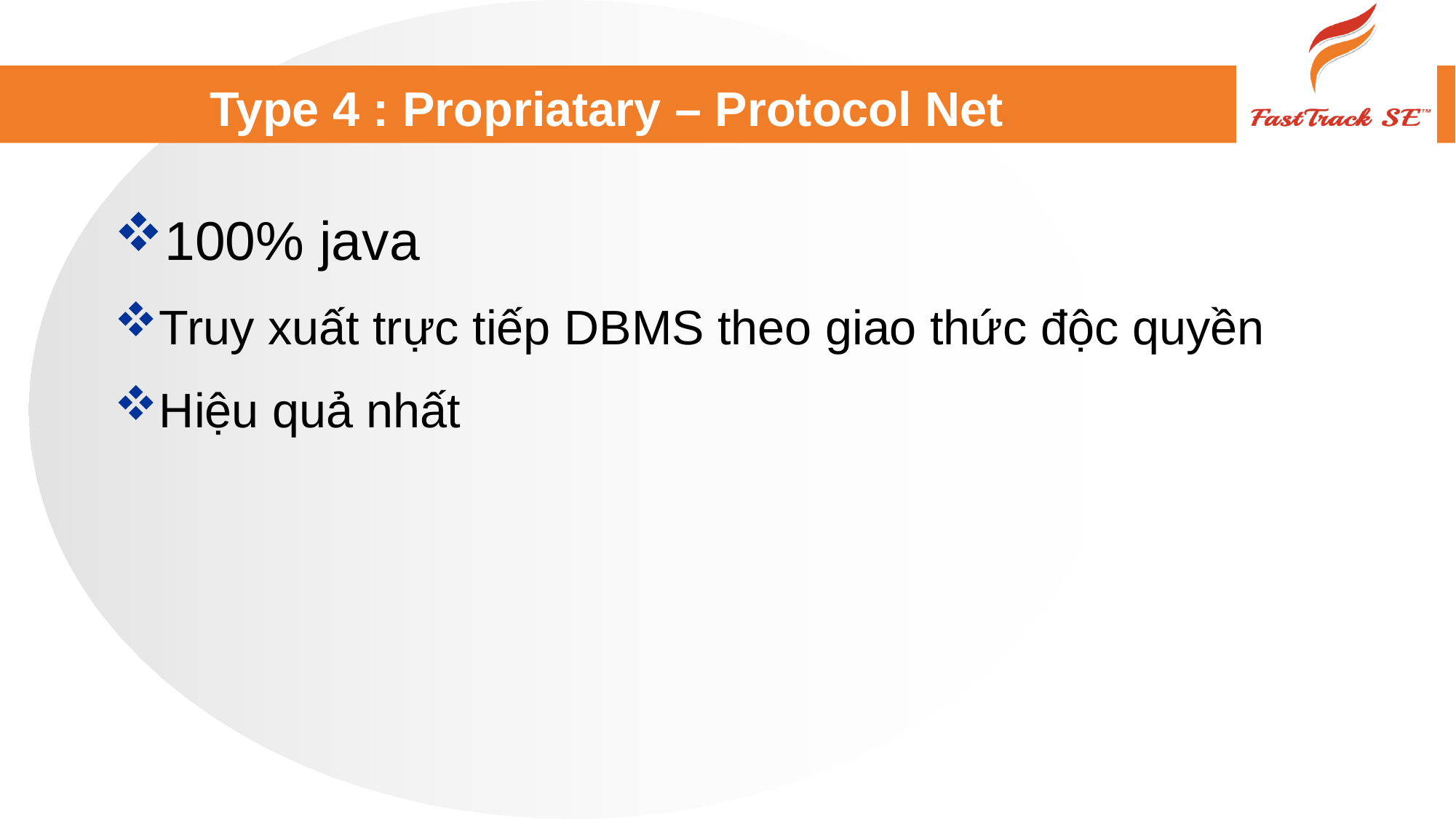

# Type 4 : Propriatary – Protocol Net
100% java
Truy xuất trực tiếp DBMS theo giao thức độc quyền
Hiệu quả nhất